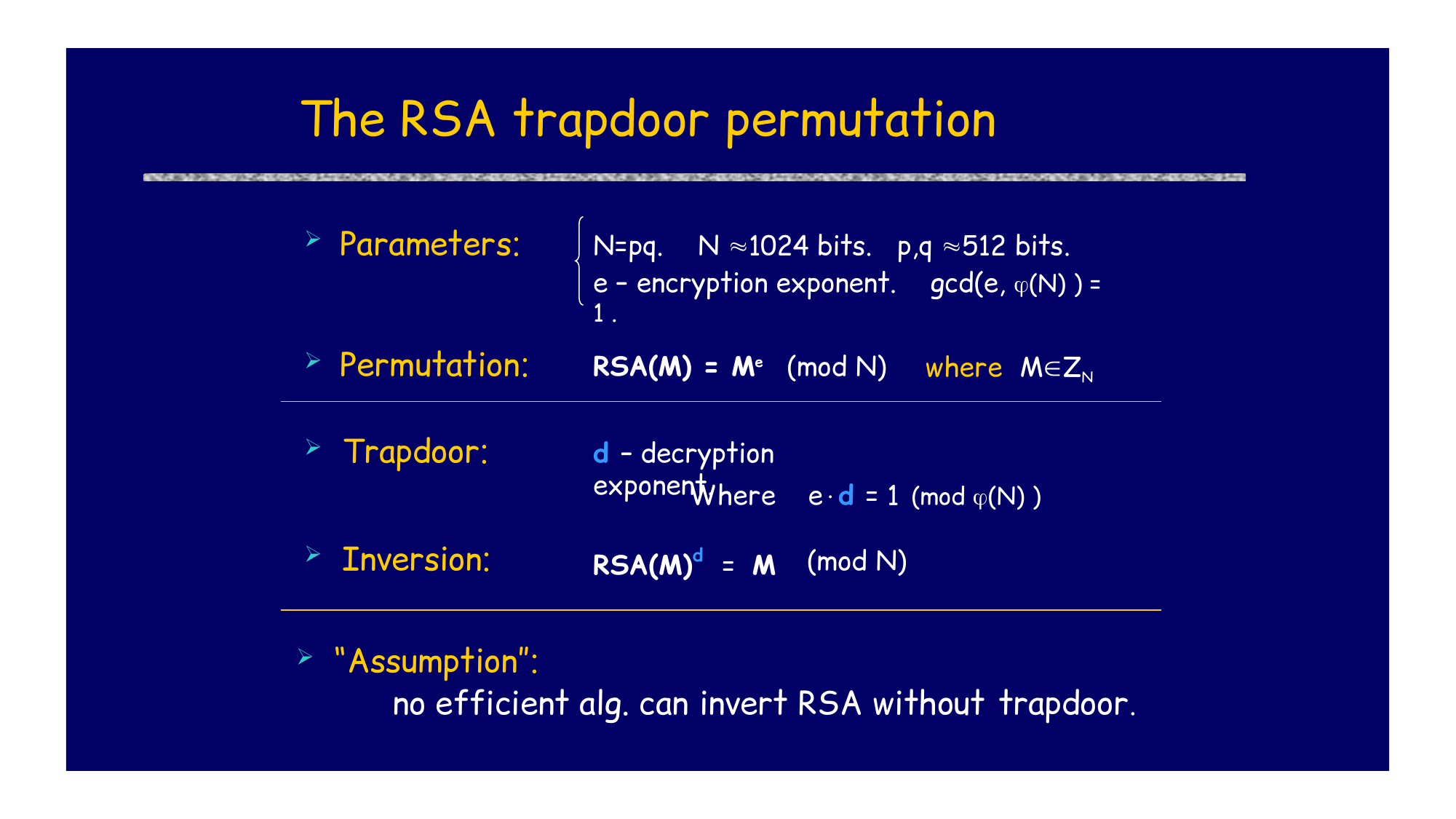

# The RSA trapdoor permutation

Parameters:
N=pq.	N ≈1024 bits.	p,q ≈512 bits.
e – encryption exponent.	gcd(e, ϕ(N) ) = 1 .
Permutation:
RSA(M) = Me
(mod N)
where	M∈ZN

Trapdoor:
d – decryption exponent.
Where
RSA(M)d	=	M
e⋅d = 1
(mod N)
(mod ϕ(N) )
Inversion:

“Assumption”:
no efficient alg. can invert RSA without trapdoor.
Page 3